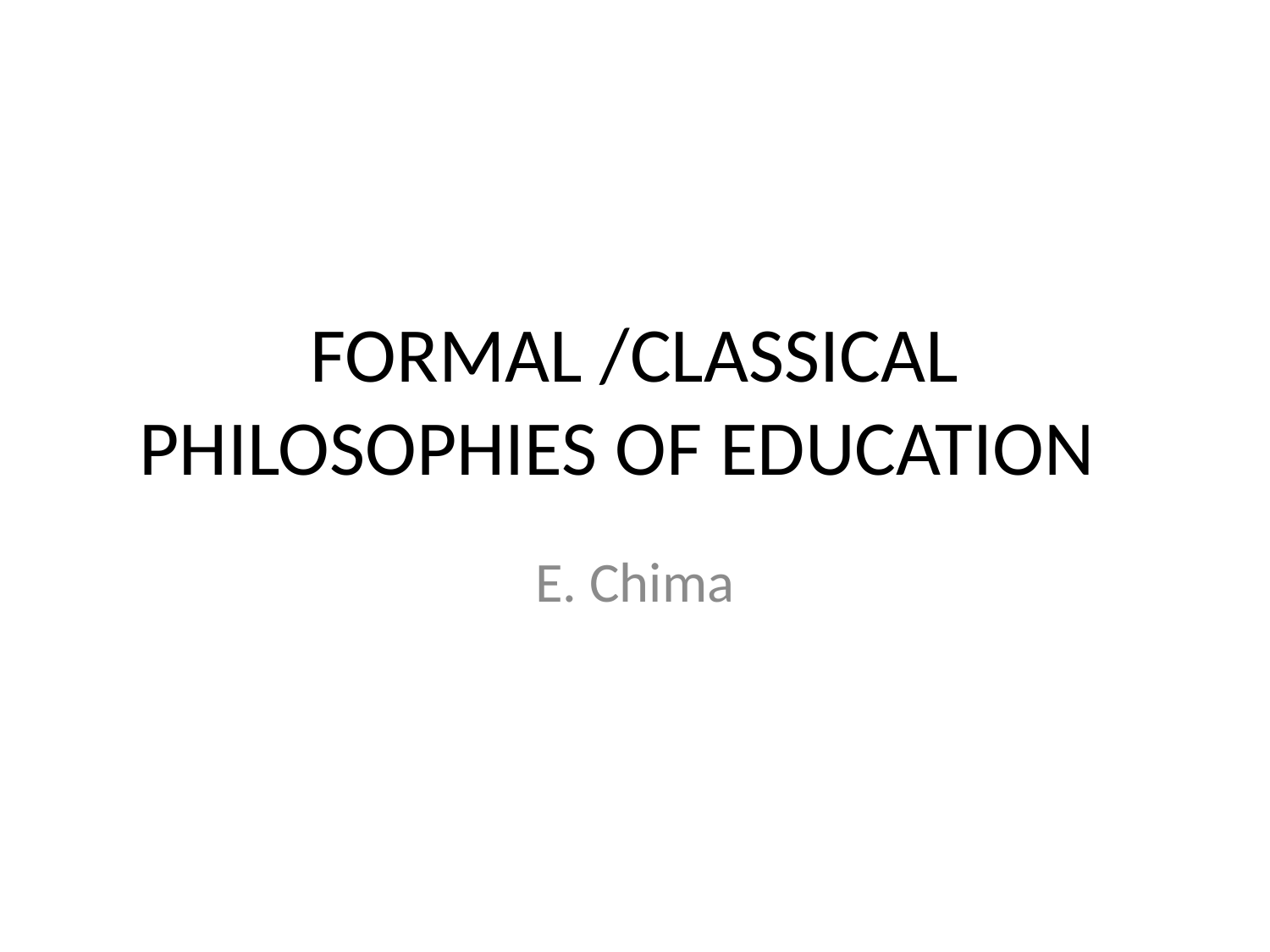

# FORMAL /CLASSICAL PHILOSOPHIES OF EDUCATION
E. Chima